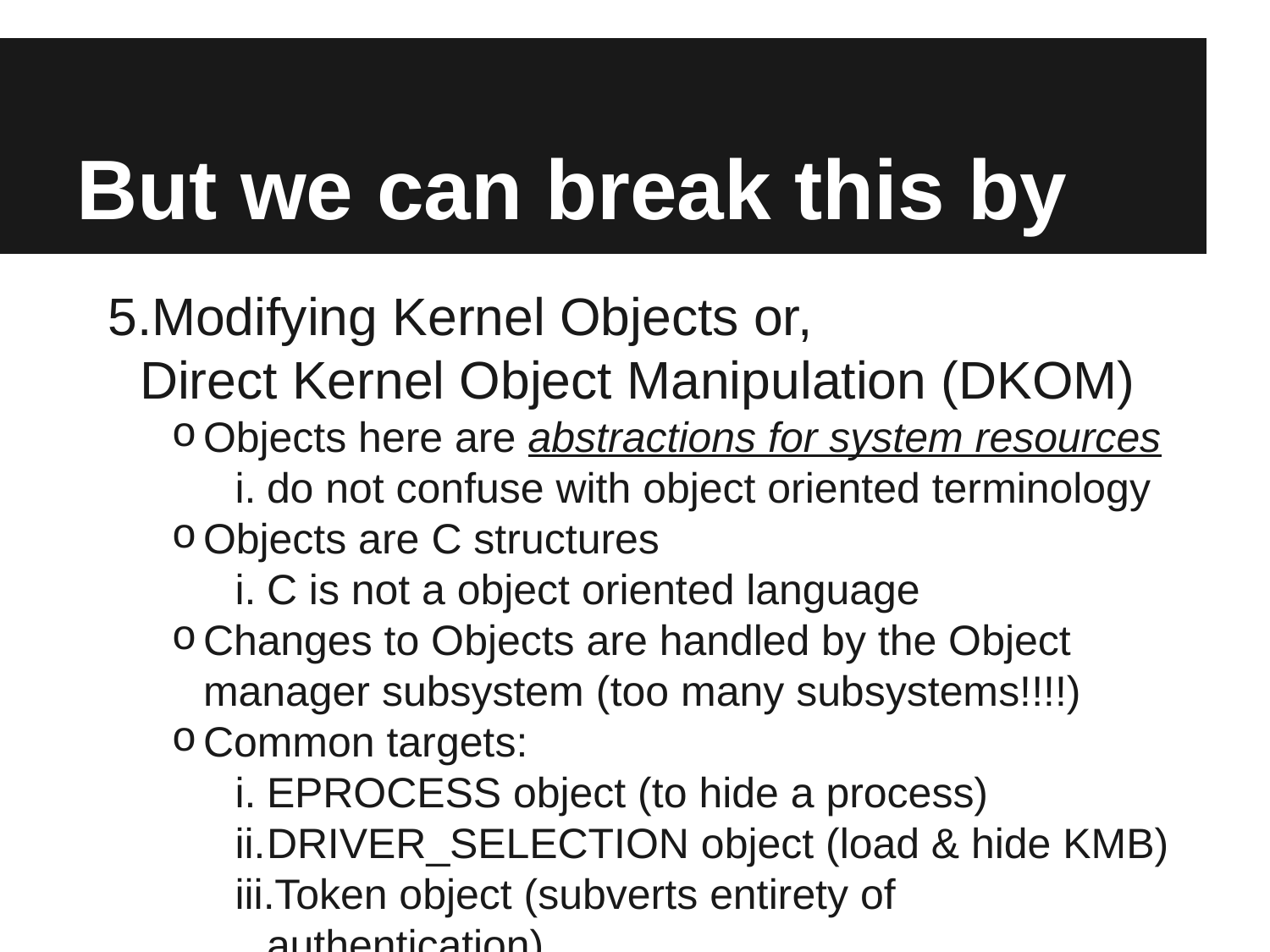

# But we can break this by
Modifying Kernel Objects or,
Direct Kernel Object Manipulation (DKOM)
Objects here are abstractions for system resources
do not confuse with object oriented terminology
Objects are C structures
C is not a object oriented language
Changes to Objects are handled by the Object manager subsystem (too many subsystems!!!!)
Common targets:
EPROCESS object (to hide a process)
DRIVER_SELECTION object (load & hide KMB)
Token object (subverts entirety of authentication),